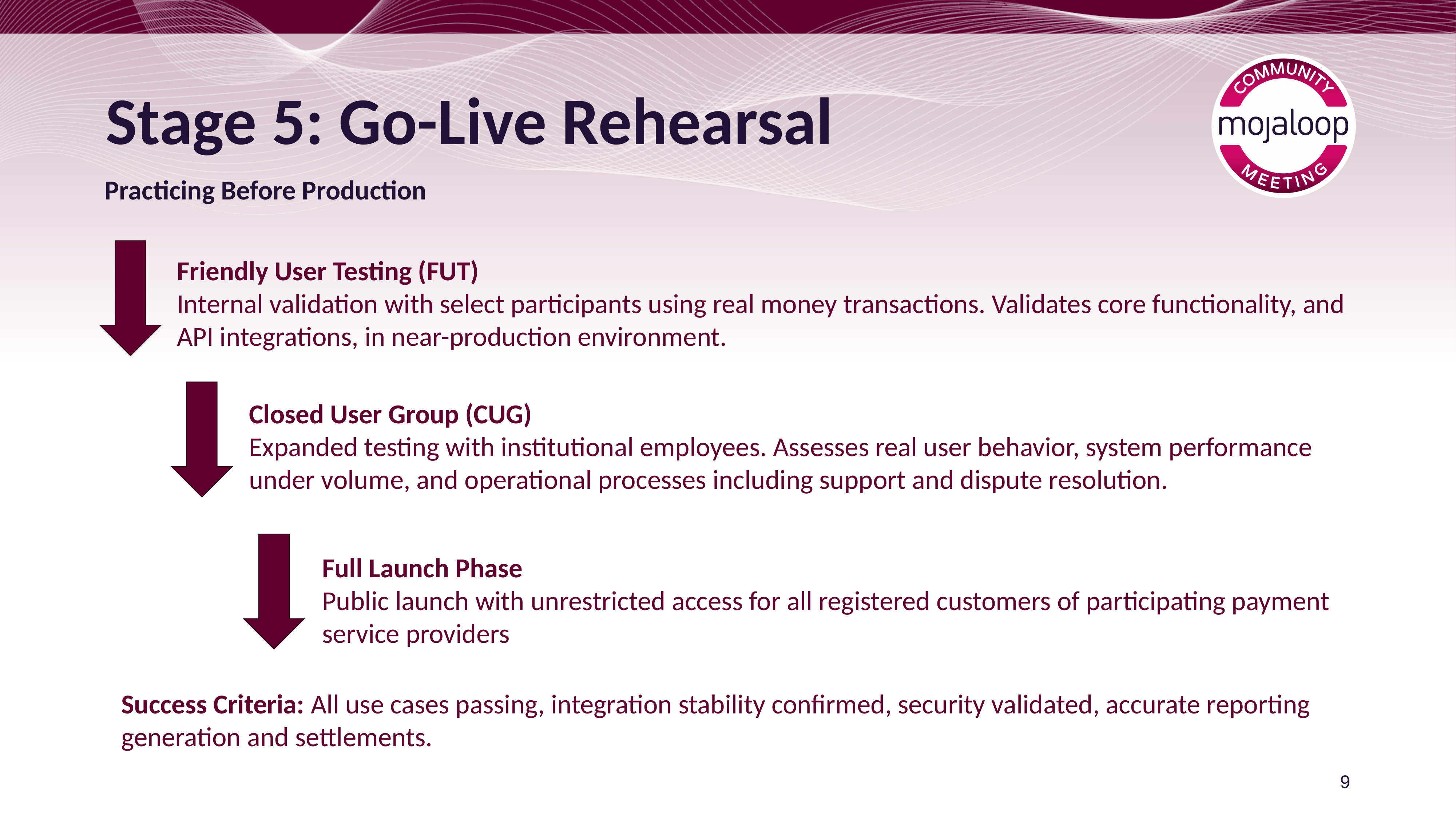

# Stage 5: Go-Live Rehearsal
Practicing Before Production
Friendly User Testing (FUT)
Internal validation with select participants using real money transactions. Validates core functionality, and API integrations, in near-production environment.

Closed User Group (CUG)
Expanded testing with institutional employees. Assesses real user behavior, system performance under volume, and operational processes including support and dispute resolution.

Full Launch Phase
Public launch with unrestricted access for all registered customers of participating payment service providers

Success Criteria: All use cases passing, integration stability confirmed, security validated, accurate reporting generation and settlements.
9